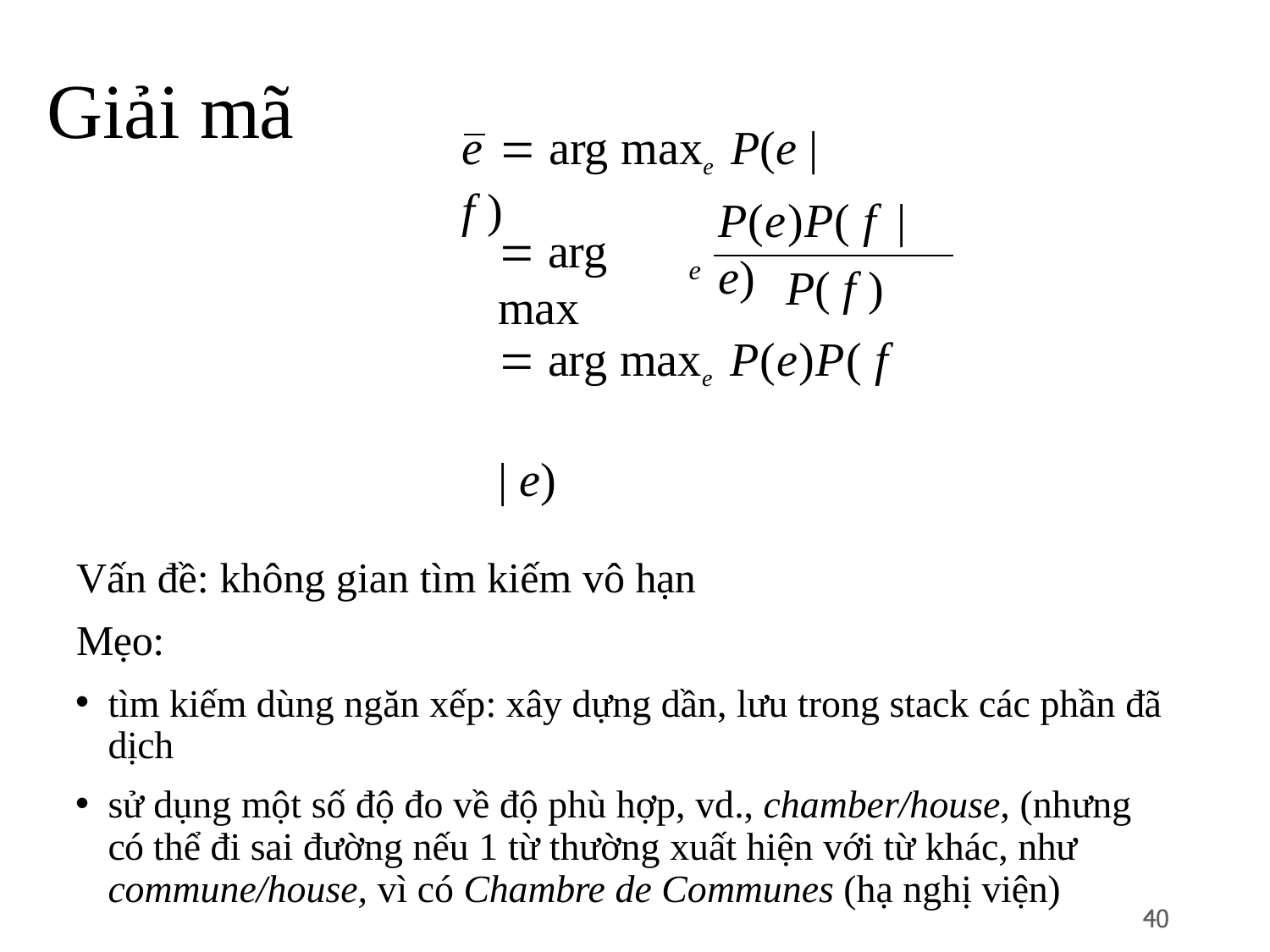

# Giải mã
e = arg maxe P(e |	f )

P(e)P( f	| e)
= arg max
e
P( f )

= arg maxe P(e)P( f	| e)
Vấn đề: không gian tìm kiếm vô hạn Mẹo:
tìm kiếm dùng ngăn xếp: xây dựng dần, lưu trong stack các phần đã dịch
sử dụng một số độ đo về độ phù hợp, vd., chamber/house, (nhưng có thể đi sai đường nếu 1 từ thường xuất hiện với từ khác, như commune/house, vì có Chambre de Communes (hạ nghị viện)
40